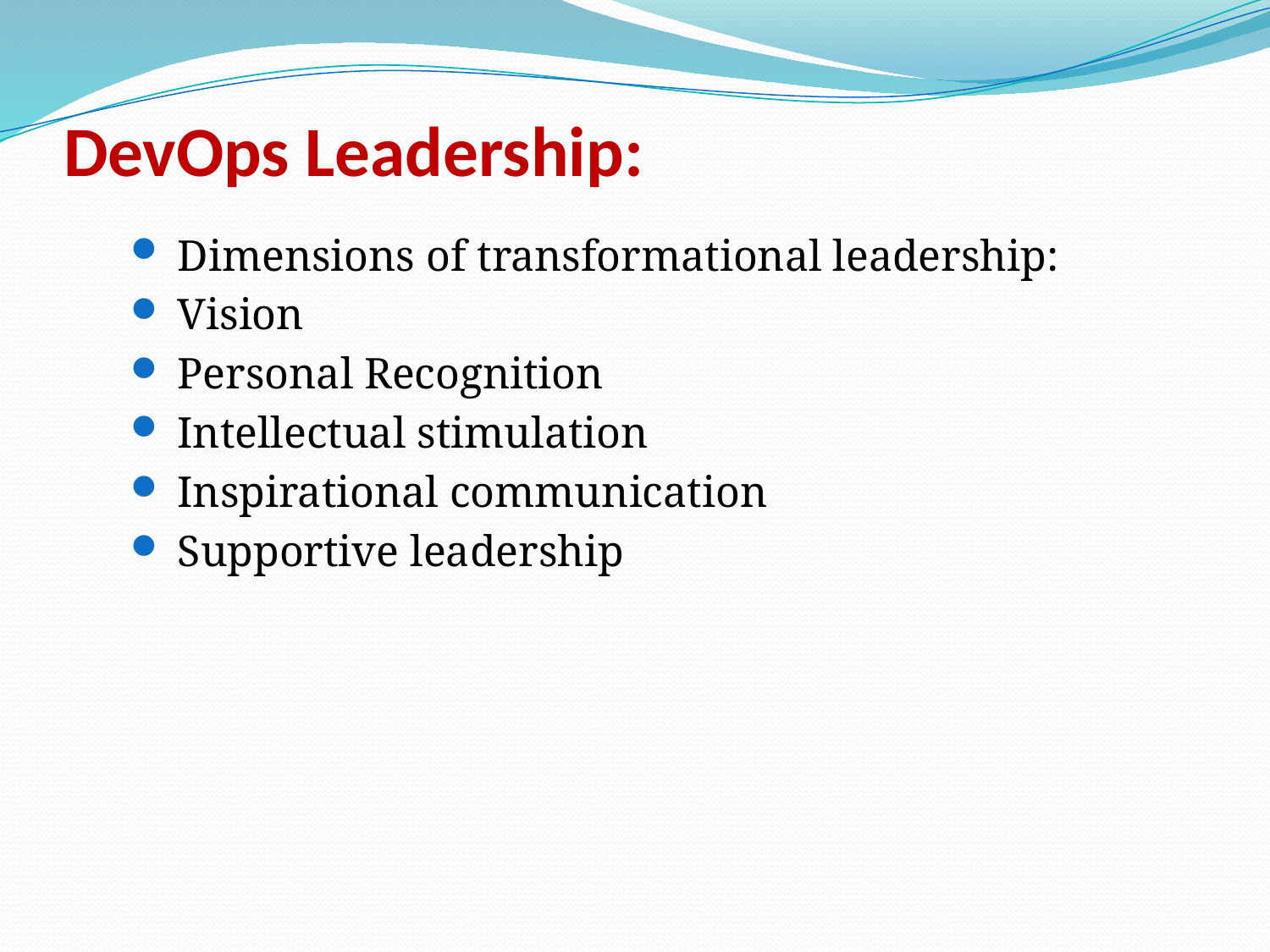

# DevOps Leadership:
 Dimensions of transformational leadership:
 Vision
 Personal Recognition
 Intellectual stimulation
 Inspirational communication
 Supportive leadership